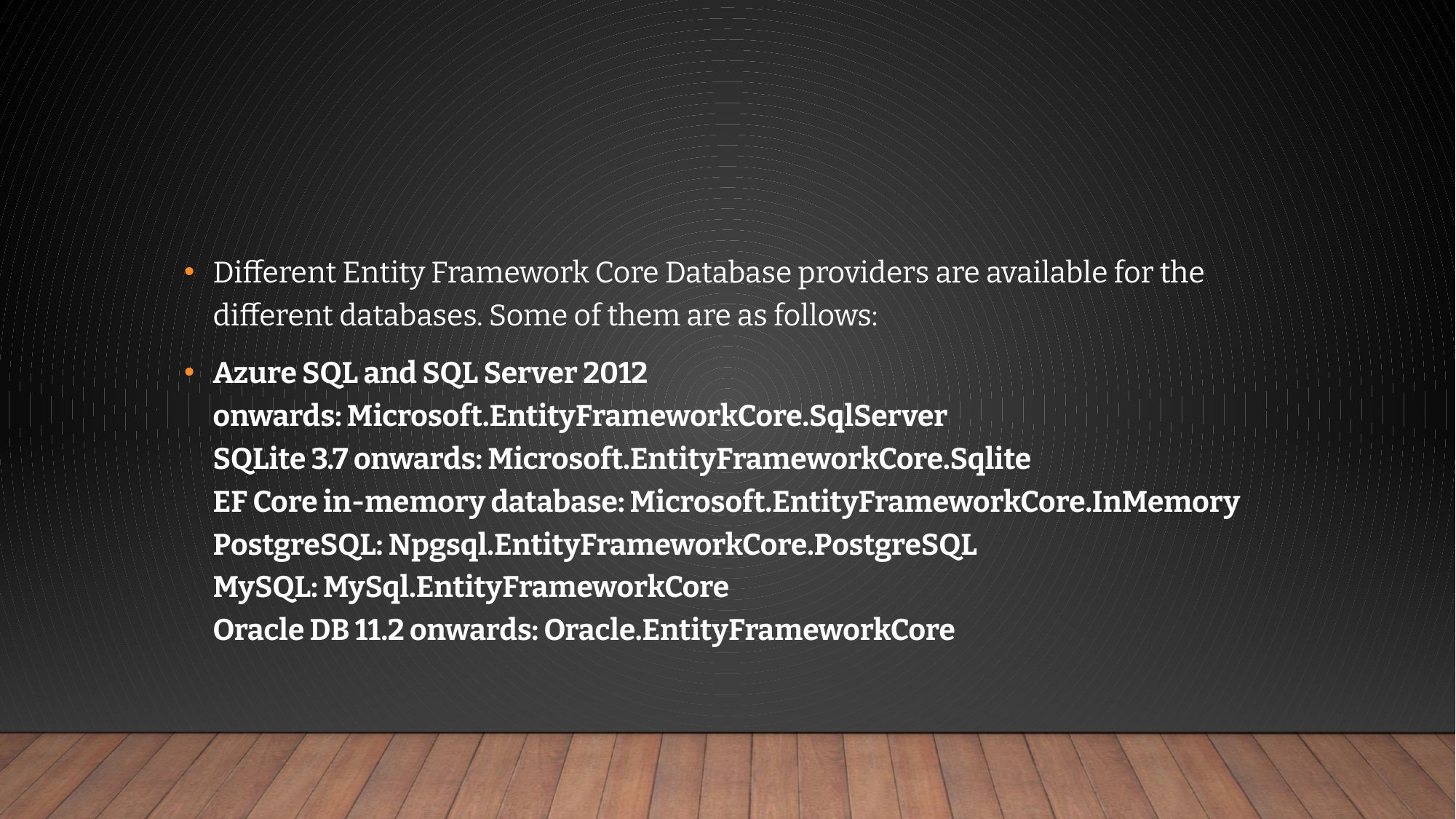

#
Different Entity Framework Core Database providers are available for the different databases. Some of them are as follows:
Azure SQL and SQL Server 2012 onwards: Microsoft.EntityFrameworkCore.SqlServer
SQLite 3.7 onwards: Microsoft.EntityFrameworkCore.Sqlite
EF Core in-memory database: Microsoft.EntityFrameworkCore.InMemory
PostgreSQL: Npgsql.EntityFrameworkCore.PostgreSQL
MySQL: MySql.EntityFrameworkCore
Oracle DB 11.2 onwards: Oracle.EntityFrameworkCore